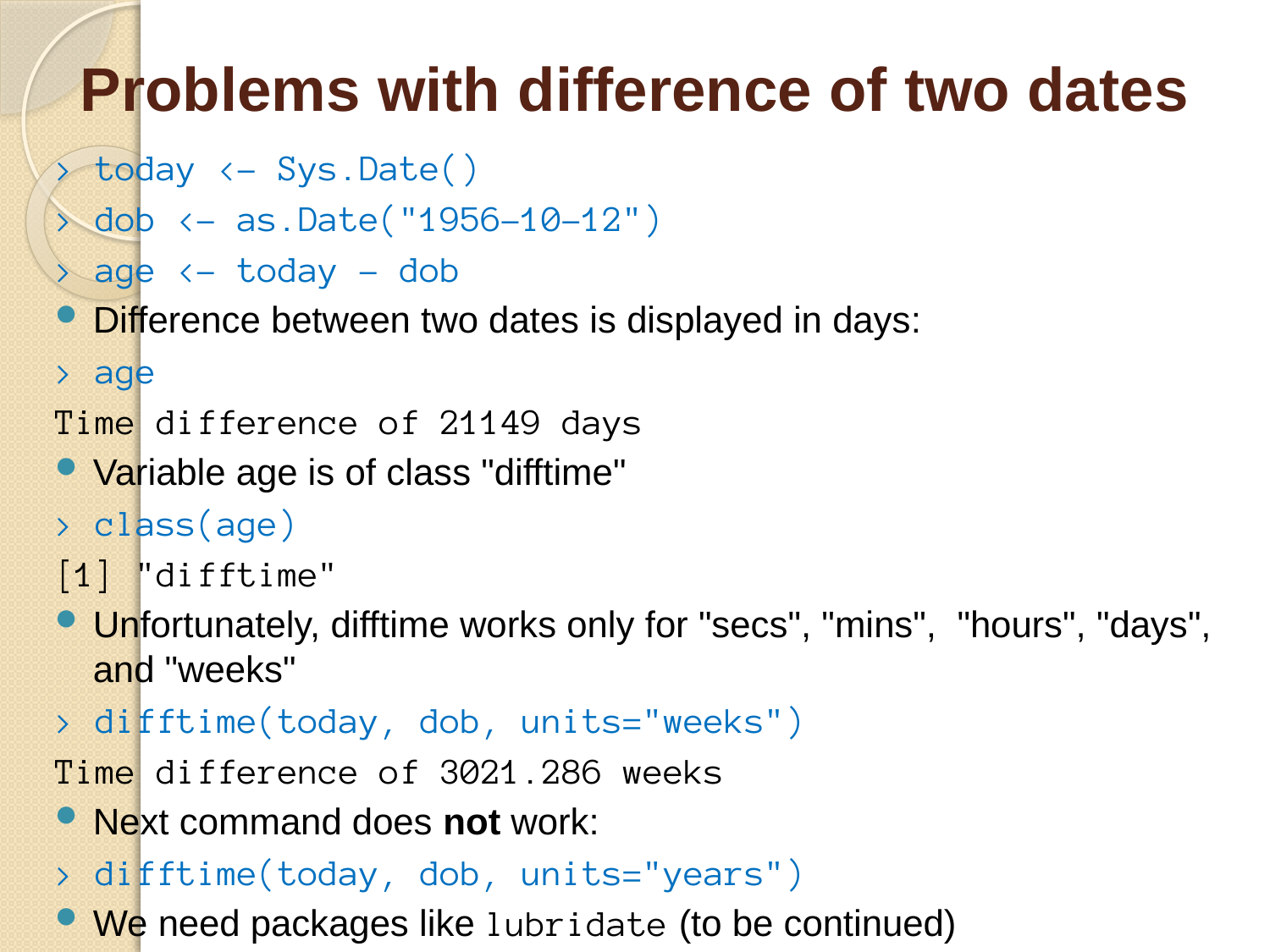

# Problems with difference of two dates
> today <- Sys.Date()
> dob <- as.Date("1956-10-12")
> age <- today - dob
Difference between two dates is displayed in days:
> age
Time difference of 21149 days
Variable age is of class "difftime"
> class(age)
[1] "difftime"
Unfortunately, difftime works only for "secs", "mins",  "hours", "days", and "weeks"
> difftime(today, dob, units="weeks")
Time difference of 3021.286 weeks
Next command does not work:
> difftime(today, dob, units="years")
We need packages like lubridate (to be continued)